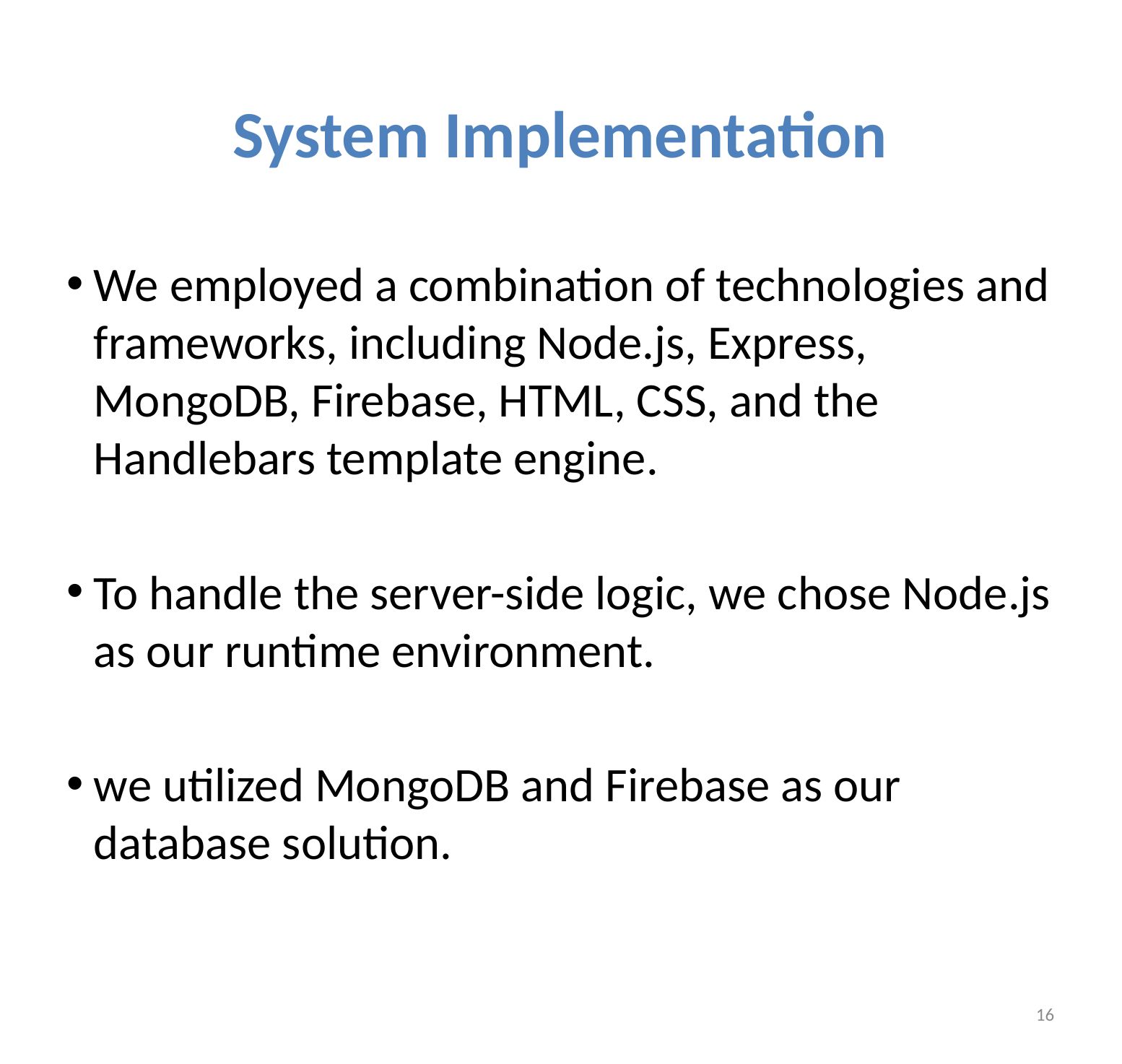

# System Implementation
We employed a combination of technologies and frameworks, including Node.js, Express, MongoDB, Firebase, HTML, CSS, and the Handlebars template engine.

To handle the server-side logic, we chose Node.js as our runtime environment.

we utilized MongoDB and Firebase as our database solution.

16